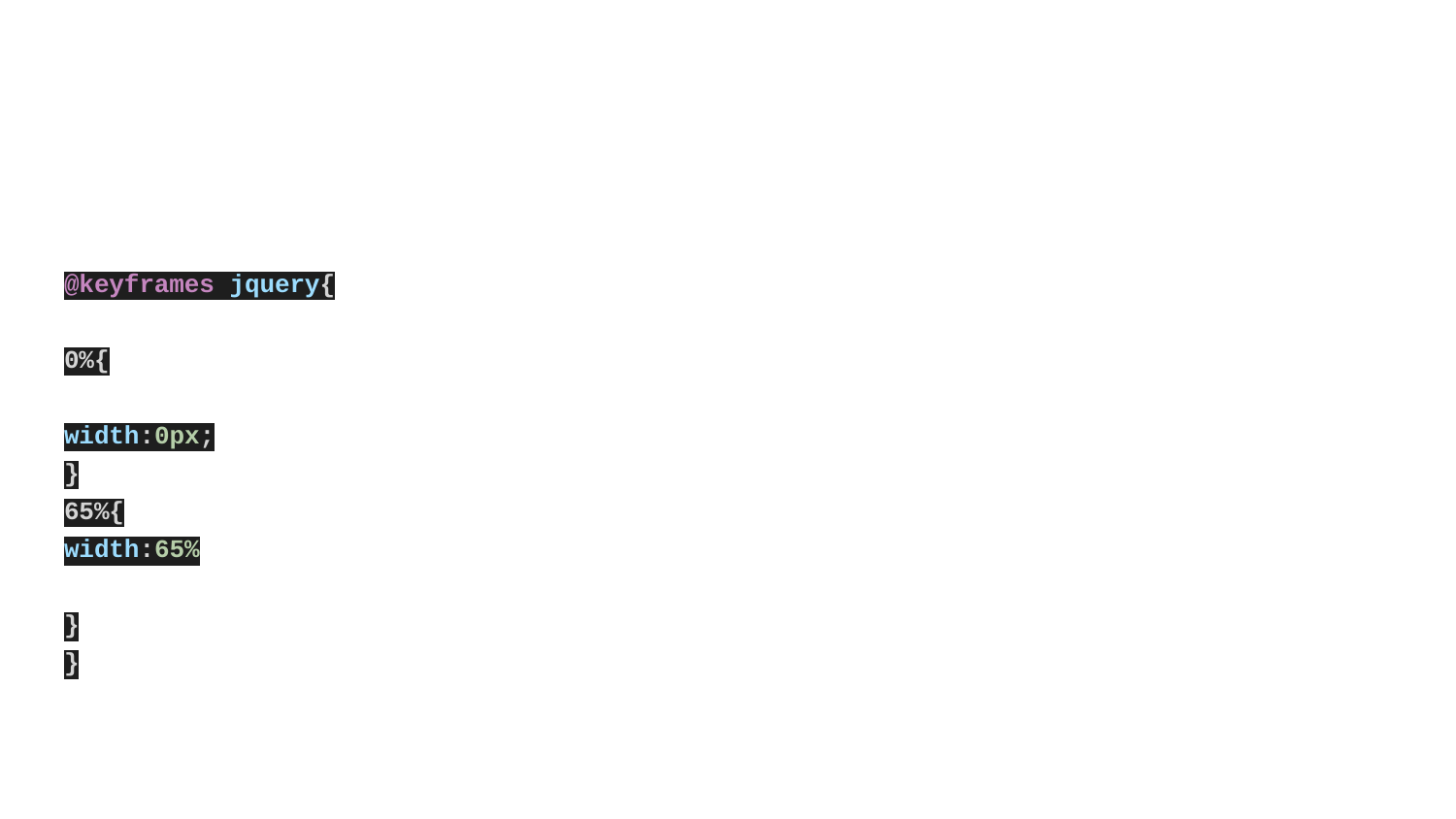

#

@keyframes jquery{

0%{

width:0px;
}
65%{
width:65%

}
}